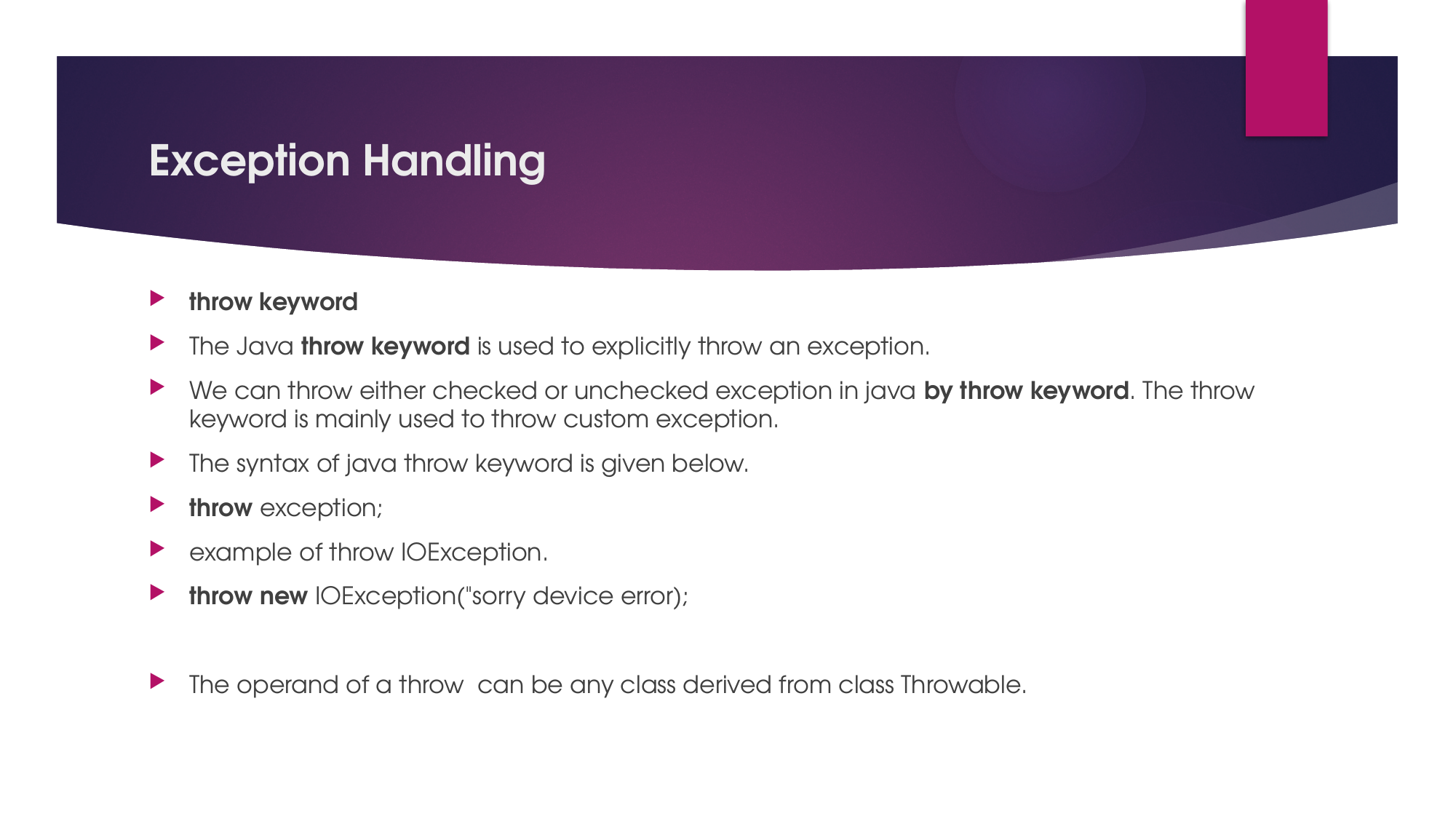

# Exception Handling
throw keyword
The Java throw keyword is used to explicitly throw an exception.
We can throw either checked or unchecked exception in java by throw keyword. The throw keyword is mainly used to throw custom exception.
The syntax of java throw keyword is given below.
throw exception;
example of throw IOException.
throw new IOException("sorry device error);

The operand of a throw  can be any class derived from class Throwable.